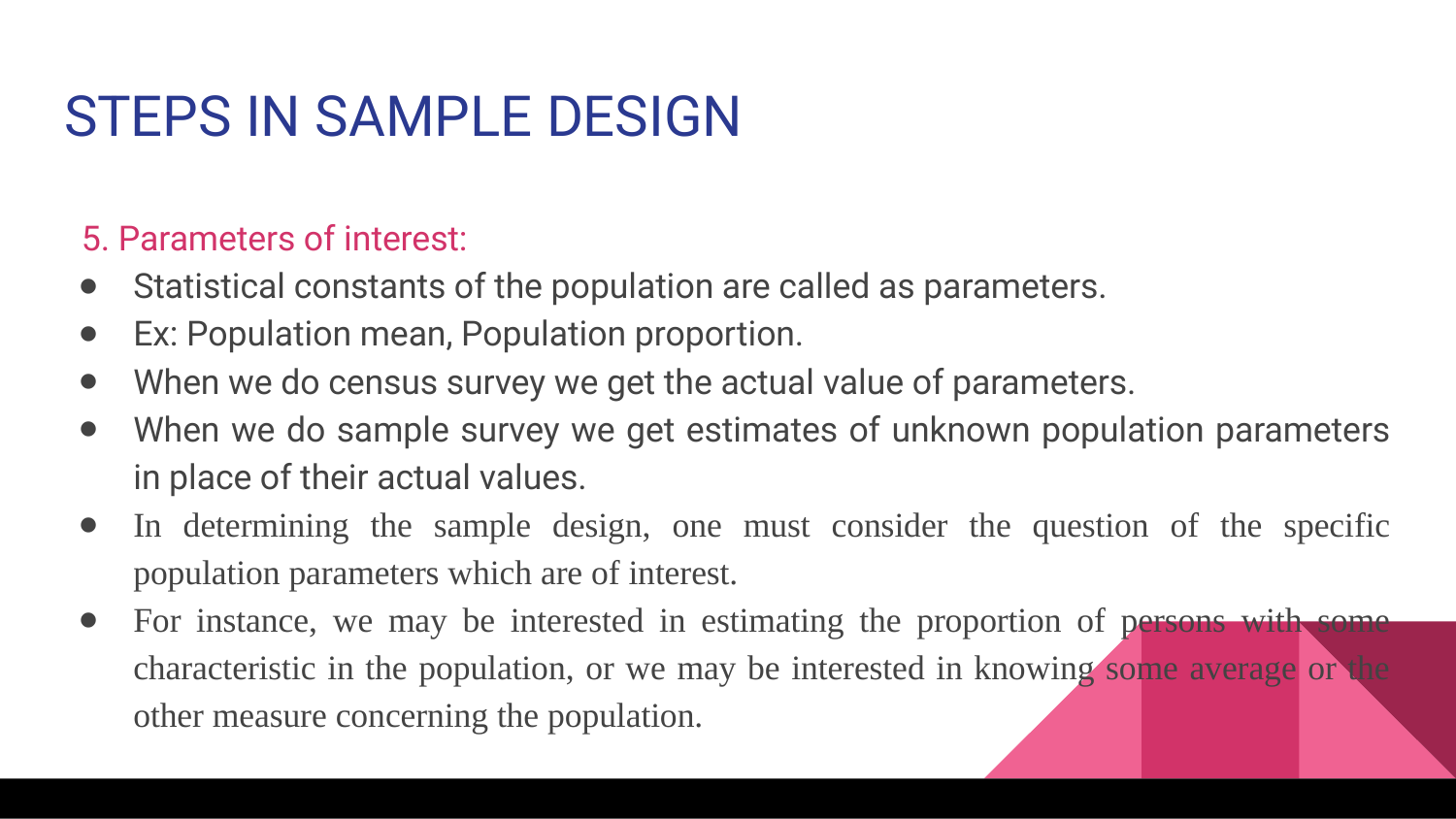

STEPS IN SAMPLE DESIGN
5. Parameters of interest:
Statistical constants of the population are called as parameters.
Ex: Population mean, Population proportion.
When we do census survey we get the actual value of parameters.
When we do sample survey we get estimates of unknown population parameters in place of their actual values.
In determining the sample design, one must consider the question of the specific population parameters which are of interest.
For instance, we may be interested in estimating the proportion of persons with some characteristic in the population, or we may be interested in knowing some average or the other measure concerning the population.